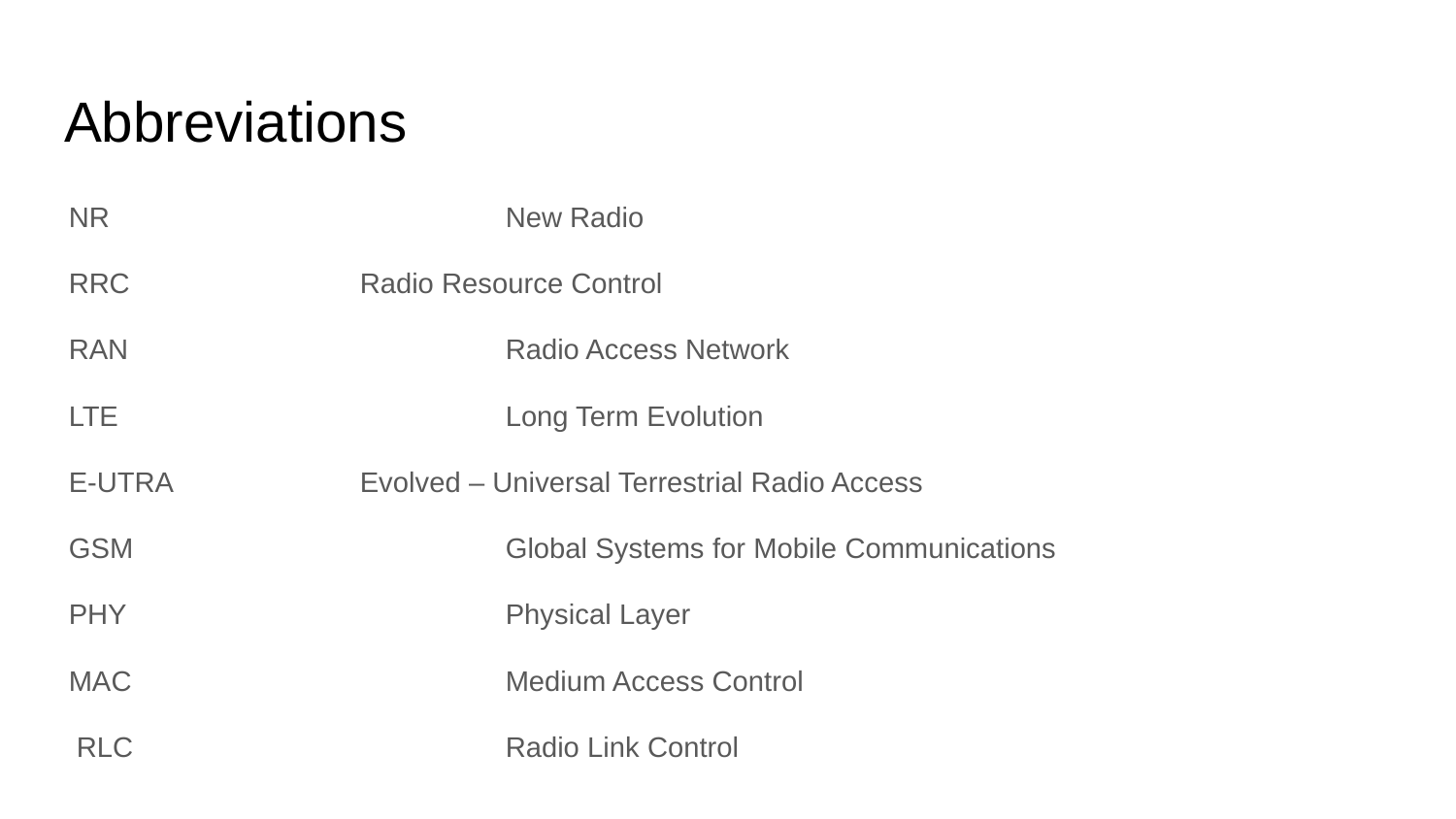

# Abbreviations
NR 			New Radio
RRC  		Radio Resource Control
RAN			Radio Access Network
LTE			Long Term Evolution
E-UTRA		Evolved – Universal Terrestrial Radio Access
GSM			Global Systems for Mobile Communications
PHY			Physical Layer
MAC			Medium Access Control
 RLC			Radio Link Control